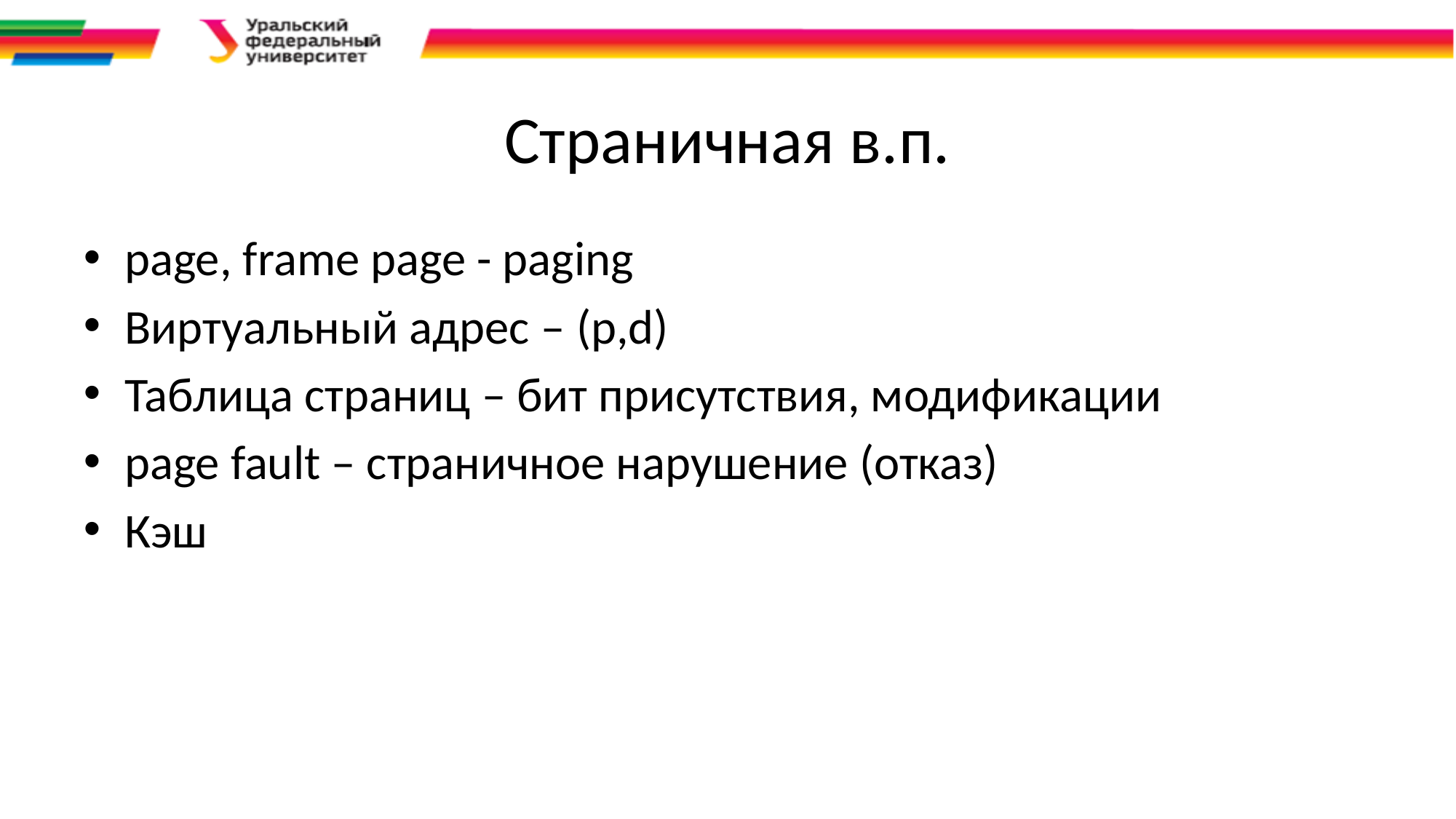

# Страничная в.п.
page, frame page - paging
Виртуальный адрес – (p,d)
Таблица страниц – бит присутствия, модификации
page fault – страничное нарушение (отказ)
Кэш